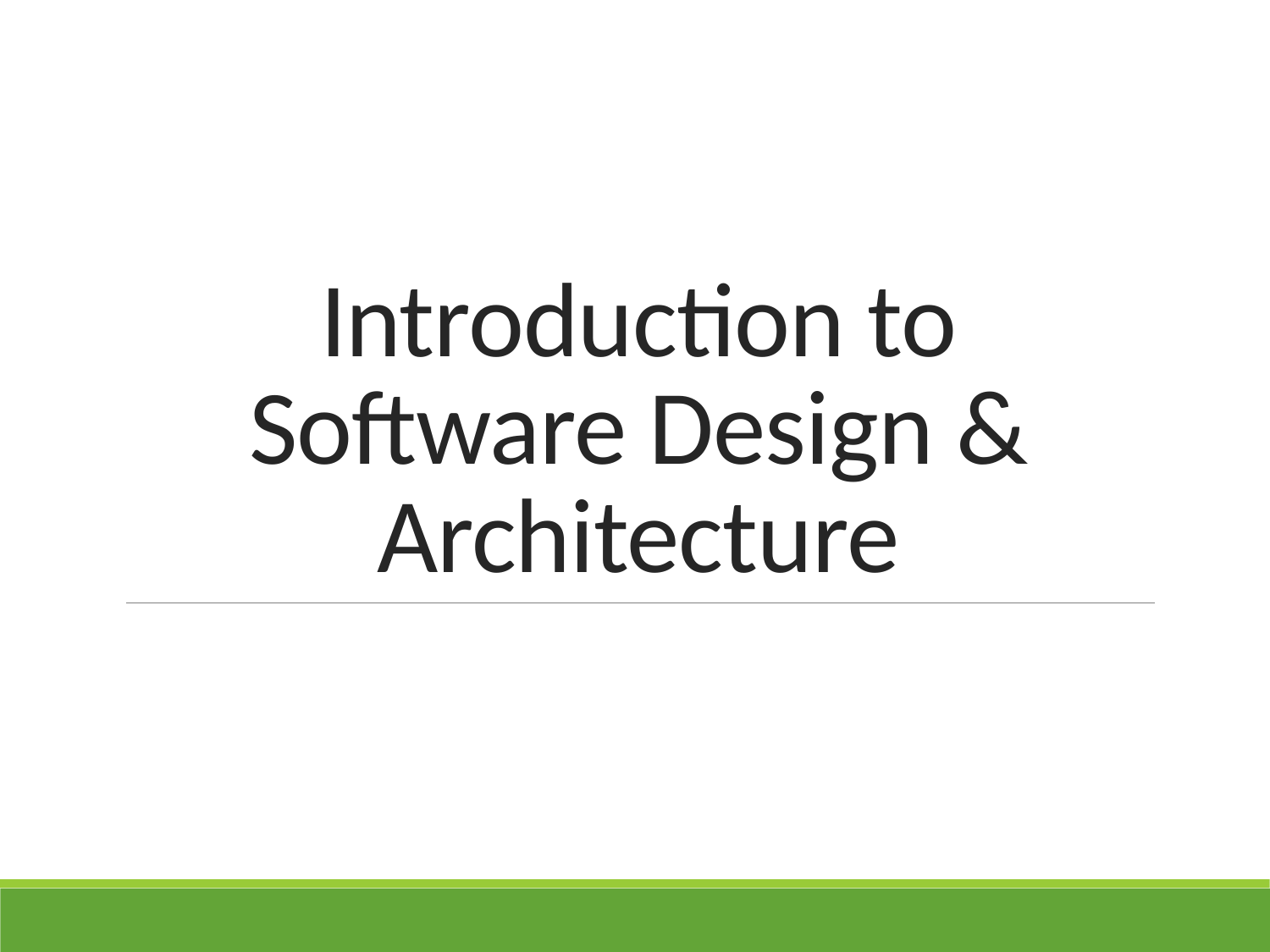

# Introduction to Software Design & Architecture